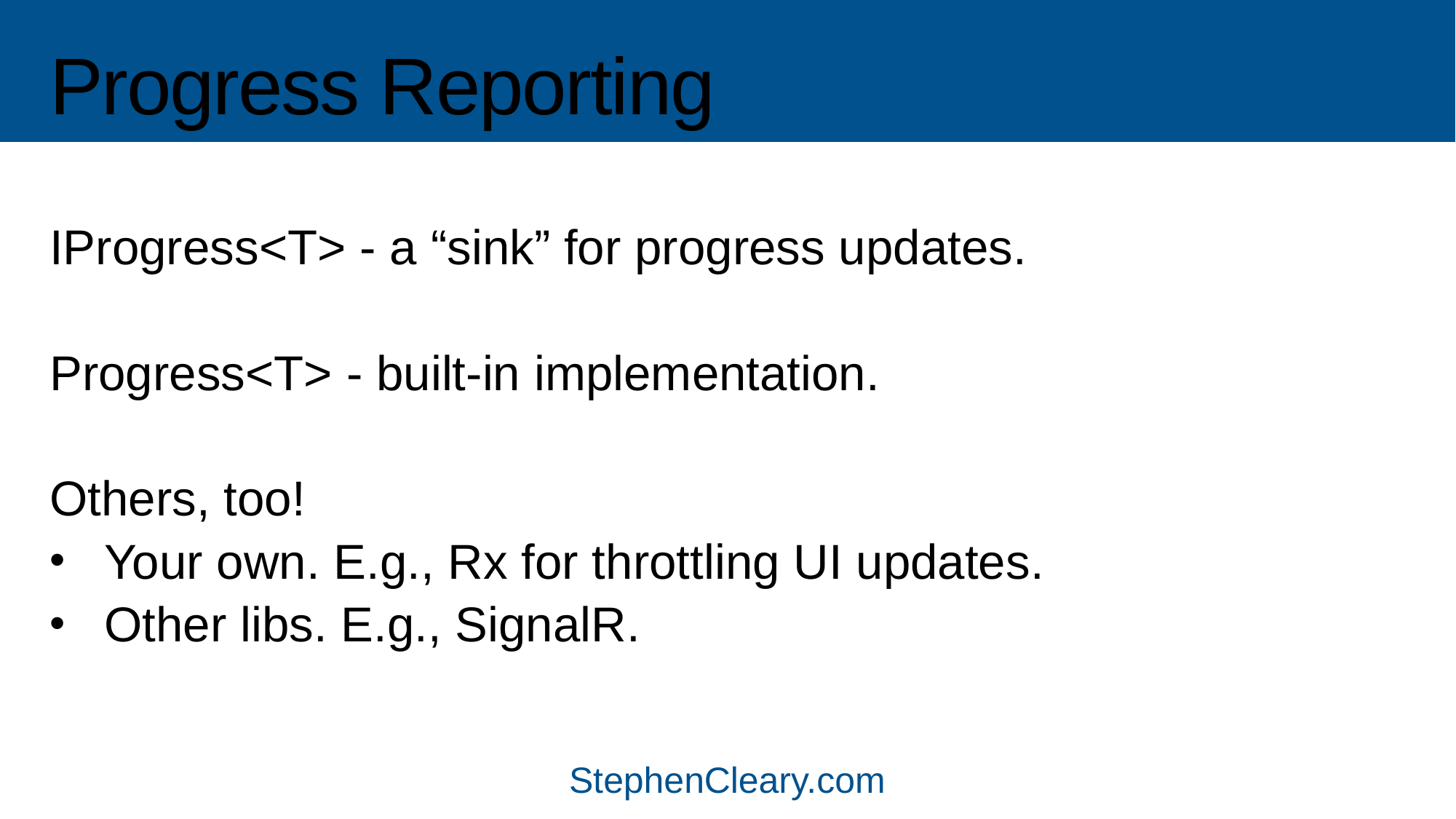

# Progress Reporting

IProgress<T> - a “sink” for progress updates.

Progress<T> - built-in implementation.

Others, too!
Your own. E.g., Rx for throttling UI updates.
Other libs. E.g., SignalR.